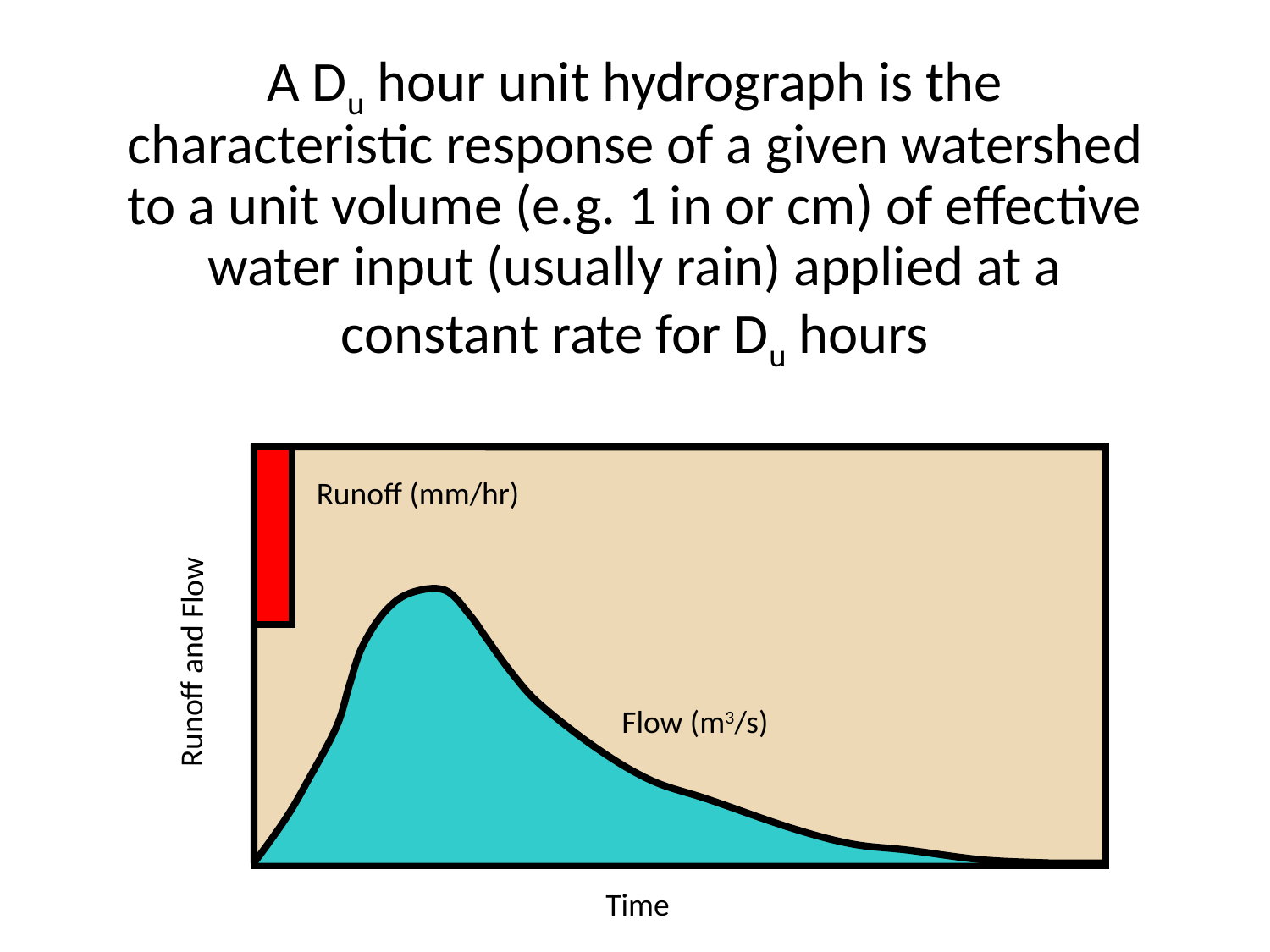

# A Du hour unit hydrograph is the characteristic response of a given watershed to a unit volume (e.g. 1 in or cm) of effective water input (usually rain) applied at a constant rate for Du hours

Runoff (mm/hr)

Runoff and Flow
Flow (m3/s)

Time